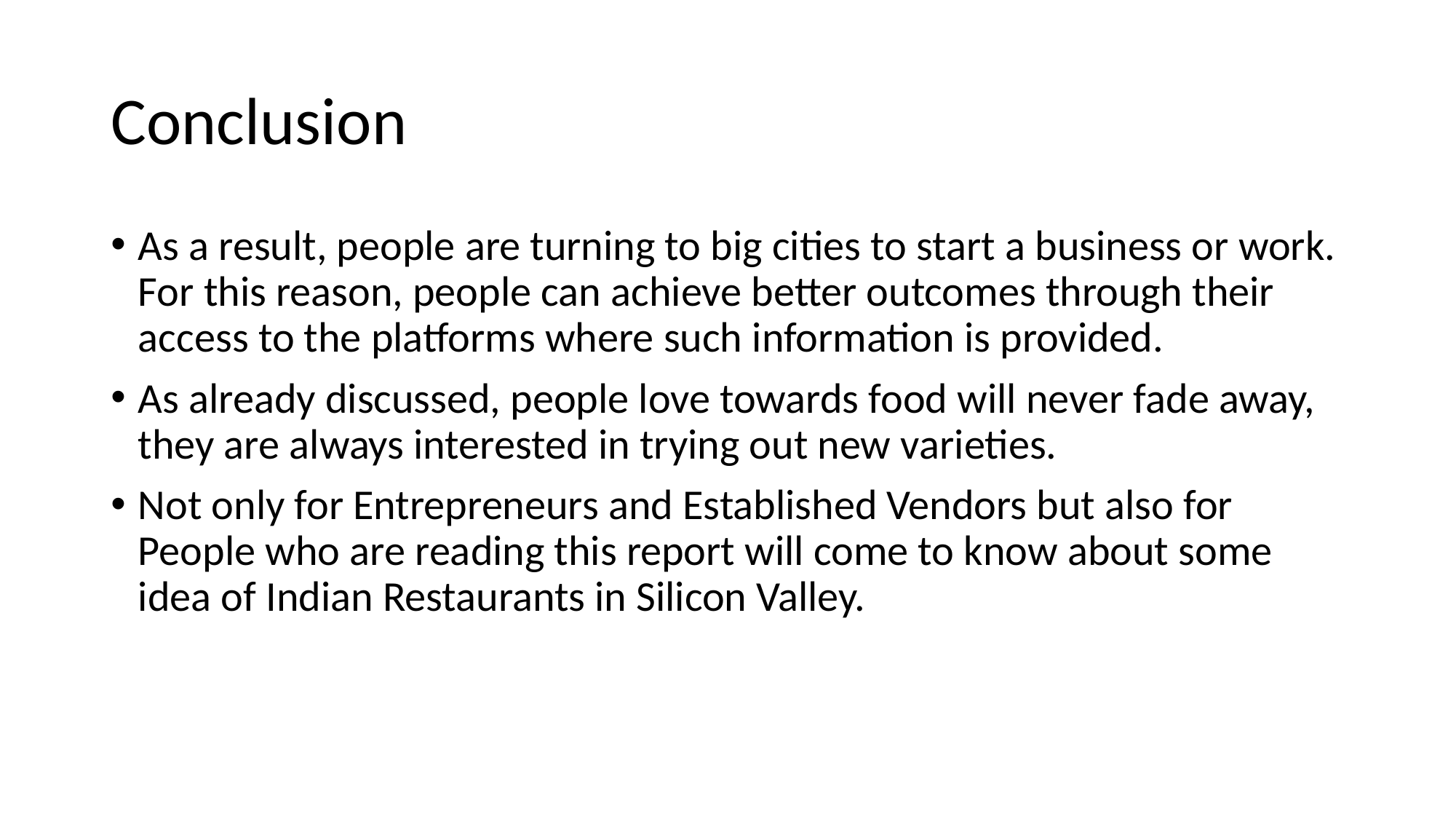

# Conclusion
As a result, people are turning to big cities to start a business or work. For this reason, people can achieve better outcomes through their access to the platforms where such information is provided.
As already discussed, people love towards food will never fade away, they are always interested in trying out new varieties.
Not only for Entrepreneurs and Established Vendors but also for People who are reading this report will come to know about some idea of Indian Restaurants in Silicon Valley.